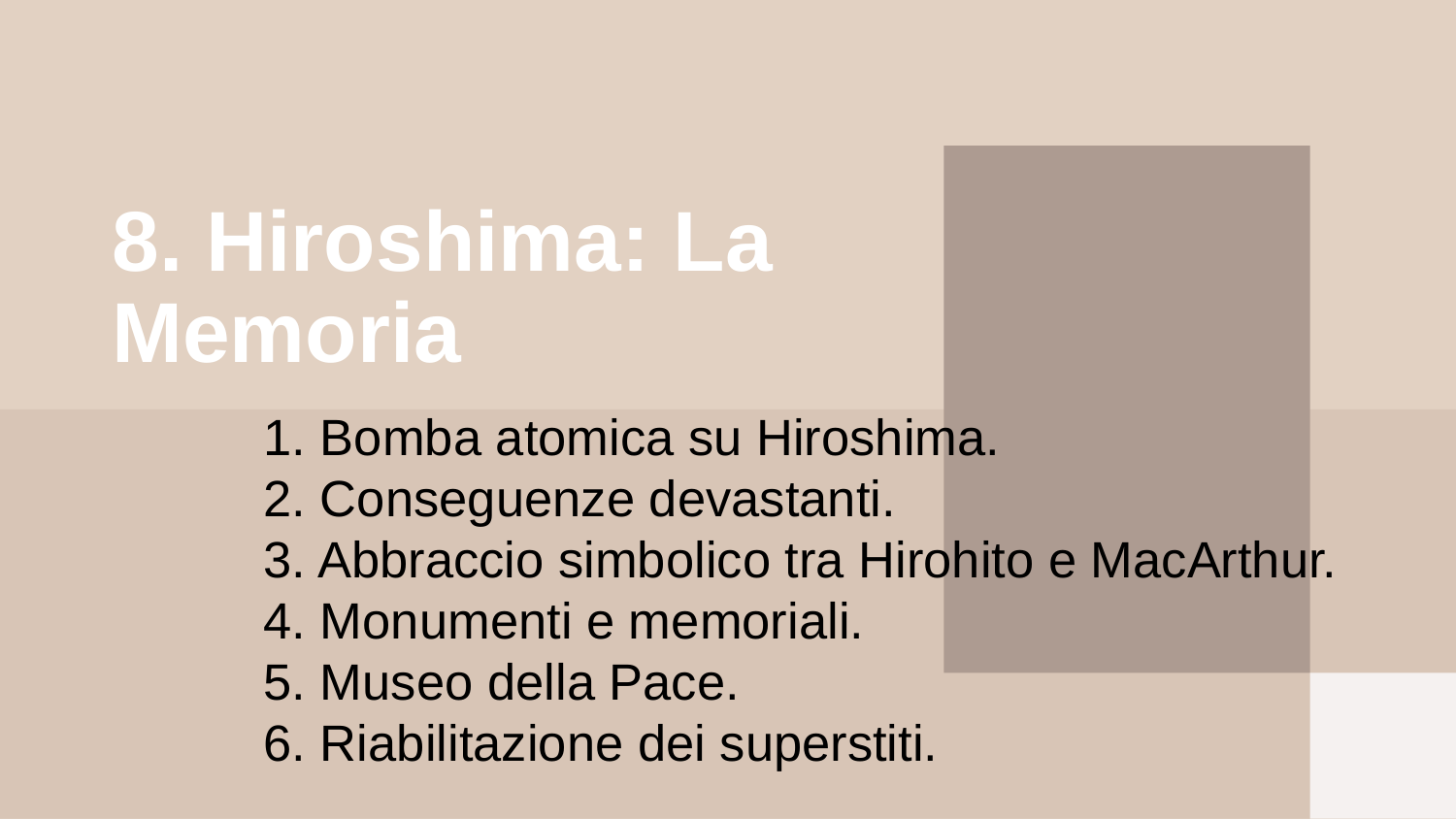

# 8. Hiroshima: La Memoria

1. Bomba atomica su Hiroshima.
2. Conseguenze devastanti.
3. Abbraccio simbolico tra Hirohito e MacArthur.
4. Monumenti e memoriali.
5. Museo della Pace.
6. Riabilitazione dei superstiti.